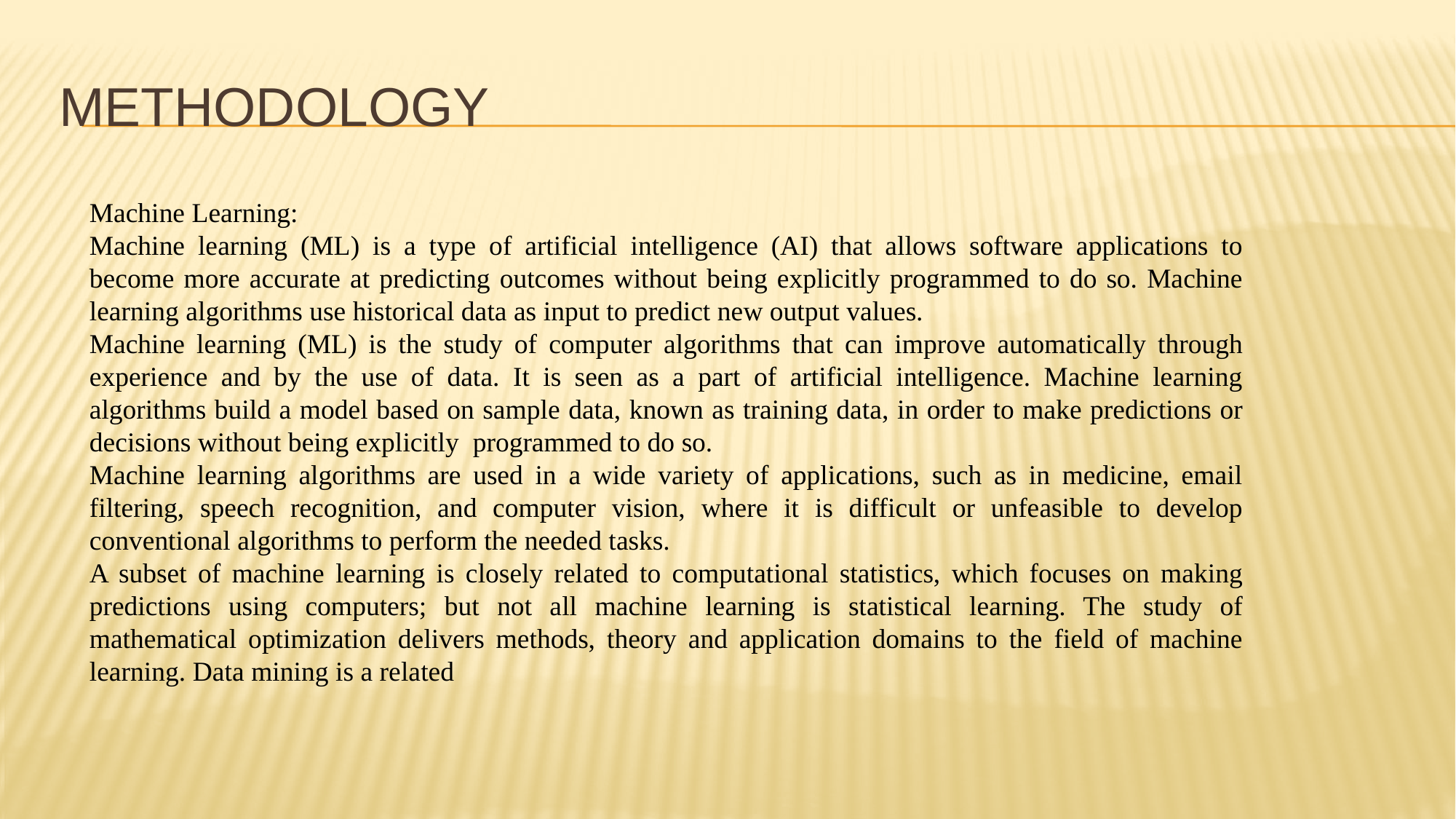

# Methodology
Machine Learning:
Machine learning (ML) is a type of artificial intelligence (AI) that allows software applications to become more accurate at predicting outcomes without being explicitly programmed to do so. Machine learning algorithms use historical data as input to predict new output values.
Machine learning (ML) is the study of computer algorithms that can improve automatically through experience and by the use of data. It is seen as a part of artificial intelligence. Machine learning algorithms build a model based on sample data, known as training data, in order to make predictions or decisions without being explicitly  programmed to do so.
Machine learning algorithms are used in a wide variety of applications, such as in medicine, email filtering, speech recognition, and computer vision, where it is difficult or unfeasible to develop conventional algorithms to perform the needed tasks.
A subset of machine learning is closely related to computational statistics, which focuses on making predictions using computers; but not all machine learning is statistical learning. The study of mathematical optimization delivers methods, theory and application domains to the field of machine learning. Data mining is a related